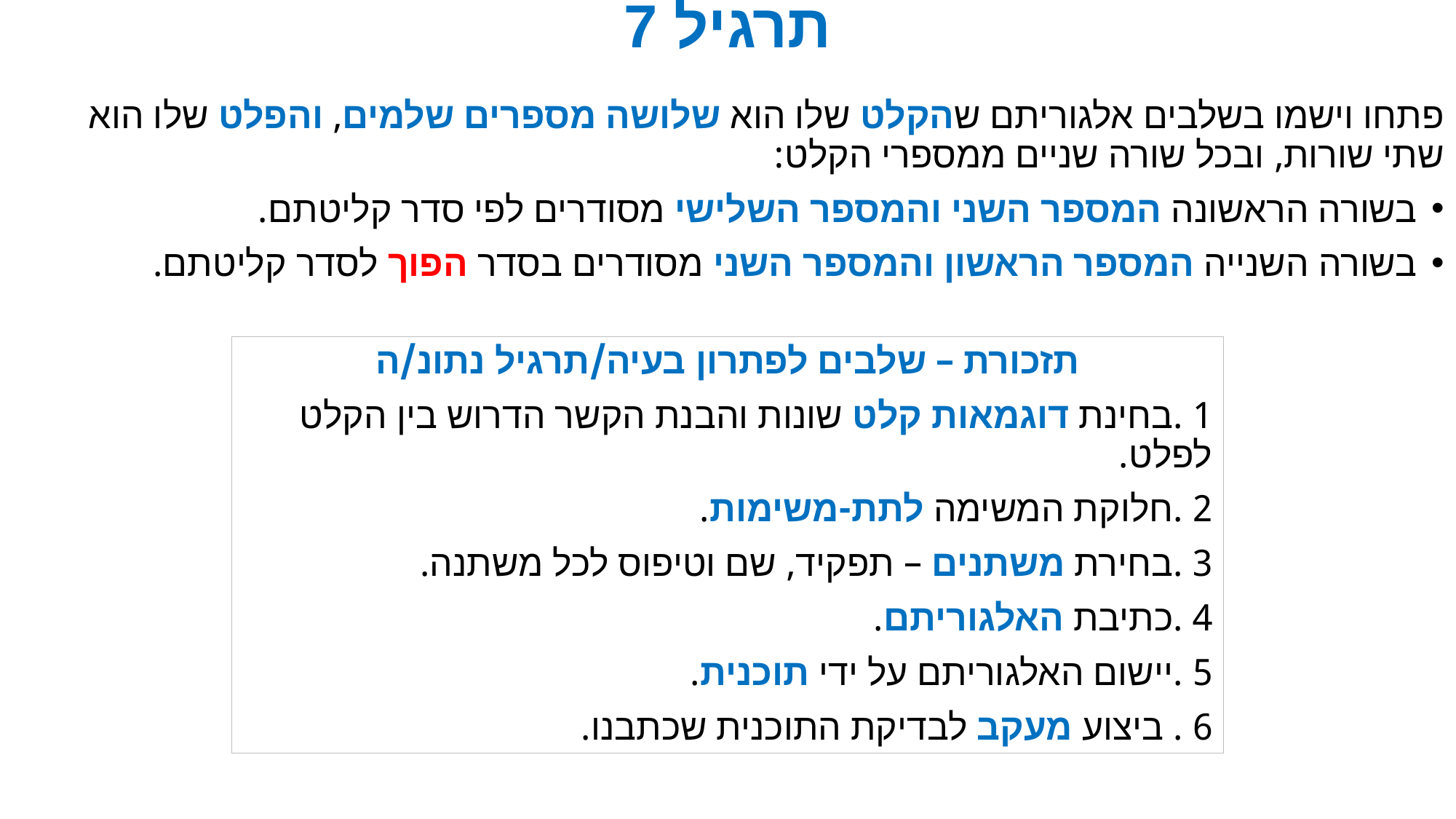

# תרגיל 7
פתחו וישמו בשלבים אלגוריתם שהקלט שלו הוא שלושה מספרים שלמים, והפלט שלו הוא שתי שורות, ובכל שורה שניים ממספרי הקלט:
בשורה הראשונה המספר השני והמספר השלישי מסודרים לפי סדר קליטתם.
בשורה השנייה המספר הראשון והמספר השני מסודרים בסדר הפוך לסדר קליטתם.
תזכורת – שלבים לפתרון בעיה/תרגיל נתונ/ה
1 .בחינת דוגמאות קלט שונות והבנת הקשר הדרוש בין הקלט לפלט.
2 .חלוקת המשימה לתת-משימות.
3 .בחירת משתנים – תפקיד, שם וטיפוס לכל משתנה.
4 .כתיבת האלגוריתם.
5 .יישום האלגוריתם על ידי תוכנית.
6 . ביצוע מעקב לבדיקת התוכנית שכתבנו.